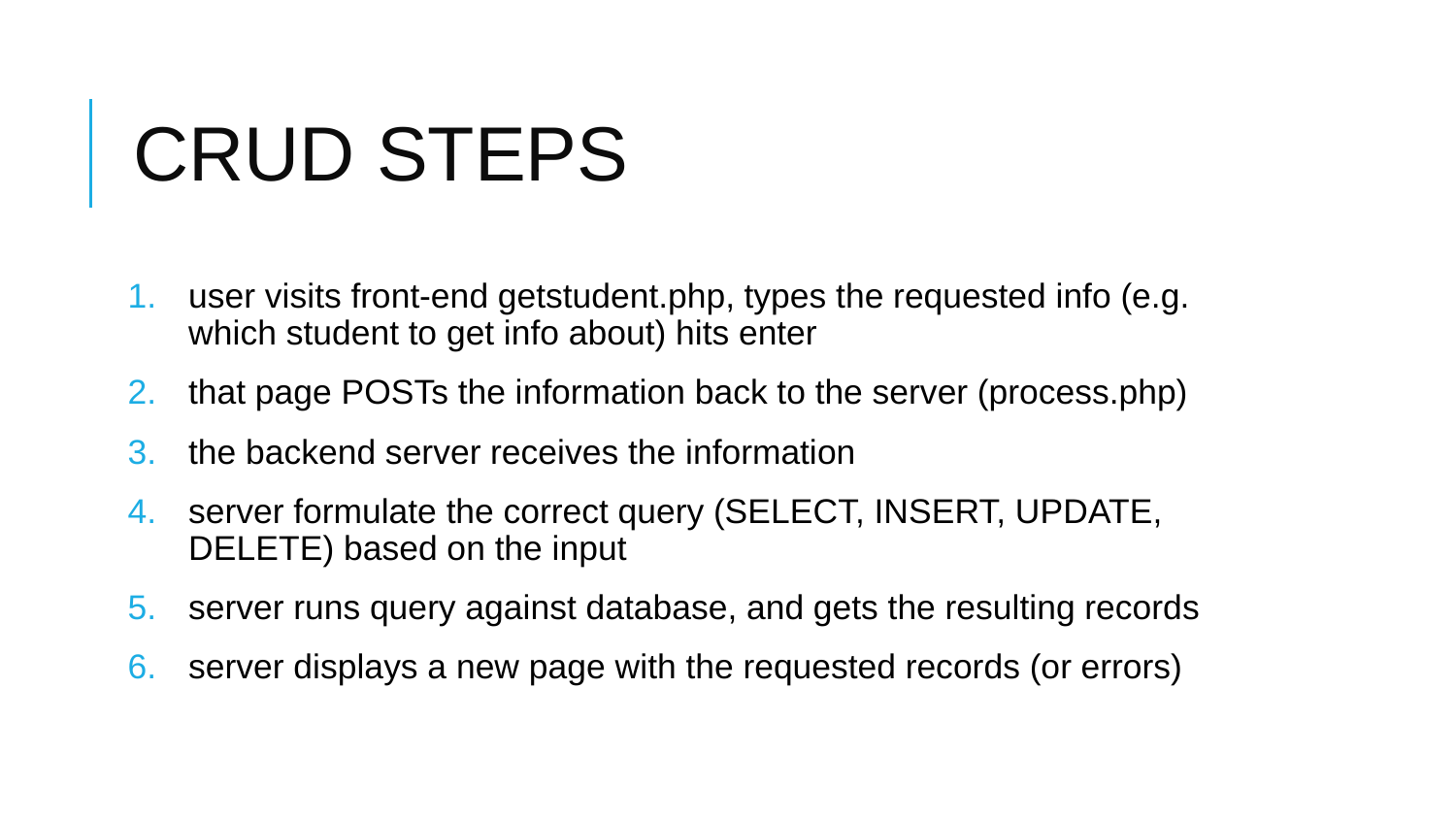

# CRUD STEPS
user visits front-end getstudent.php, types the requested info (e.g. which student to get info about) hits enter
that page POSTs the information back to the server (process.php)
the backend server receives the information
server formulate the correct query (SELECT, INSERT, UPDATE, DELETE) based on the input
server runs query against database, and gets the resulting records
server displays a new page with the requested records (or errors)